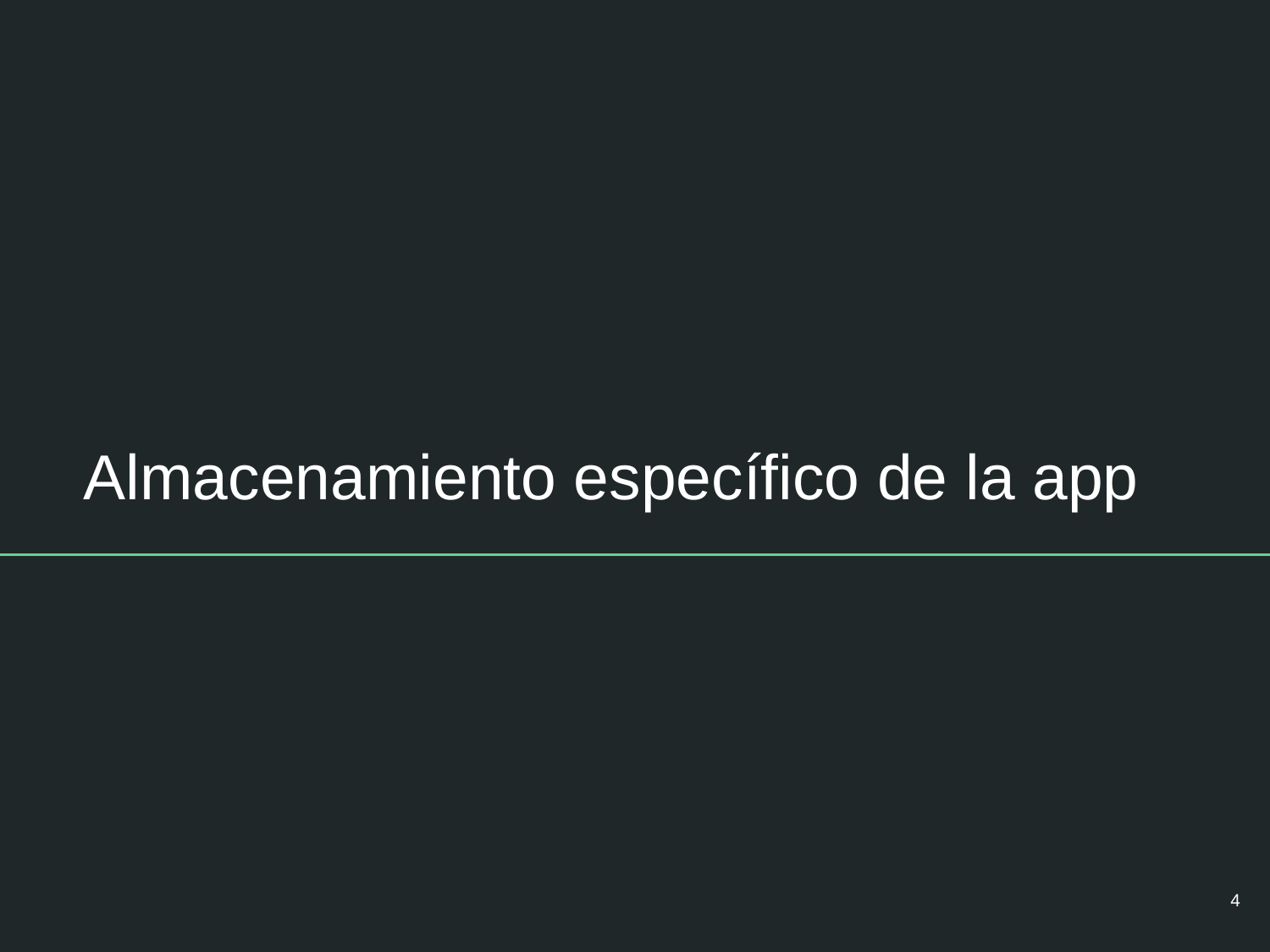

# Almacenamiento específico de la app
4